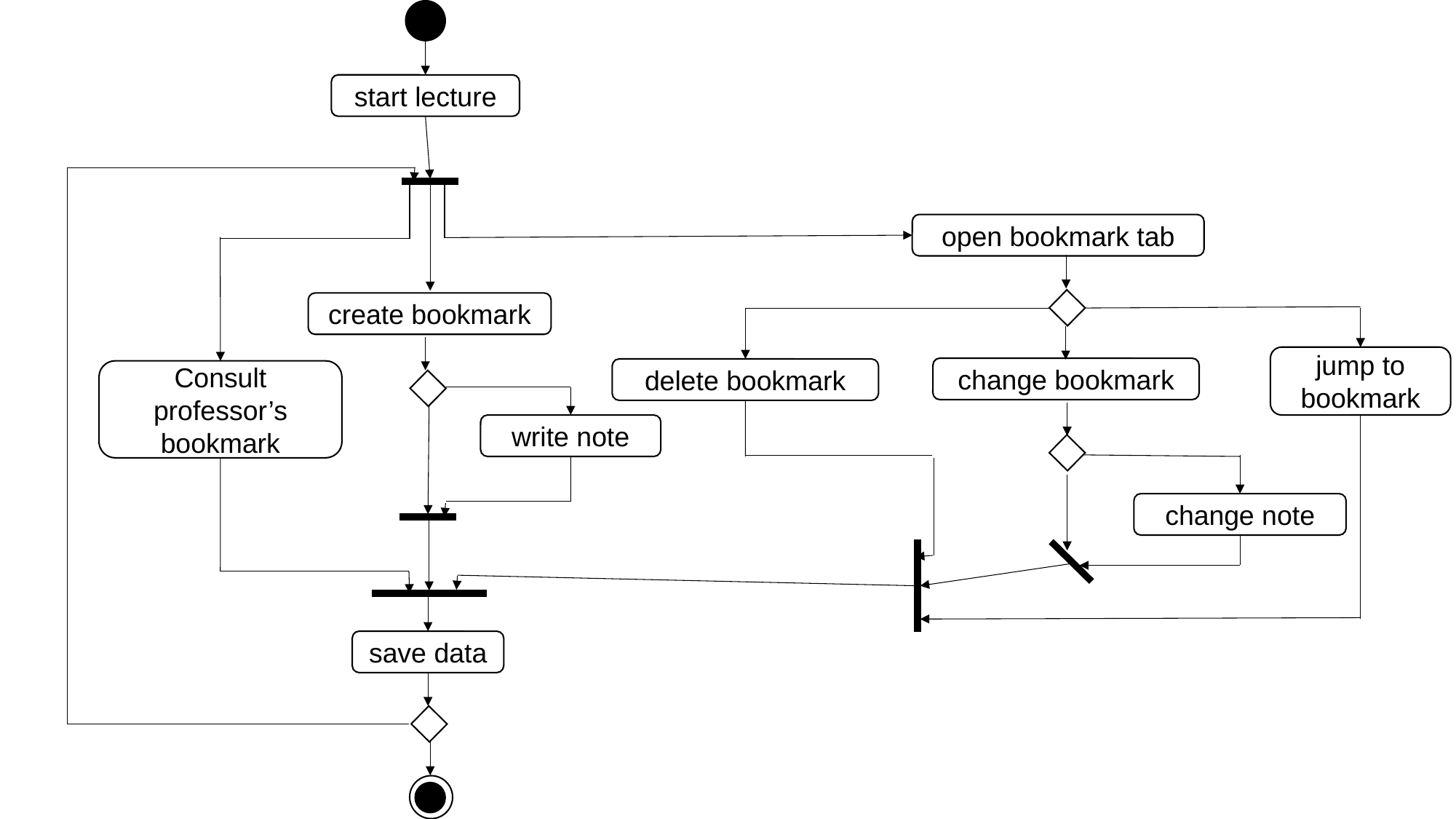

start lecture

open bookmark tab
create bookmark

jump to bookmark
change bookmark
delete bookmark
Consult professor’s bookmark

write note

change note

save data

c